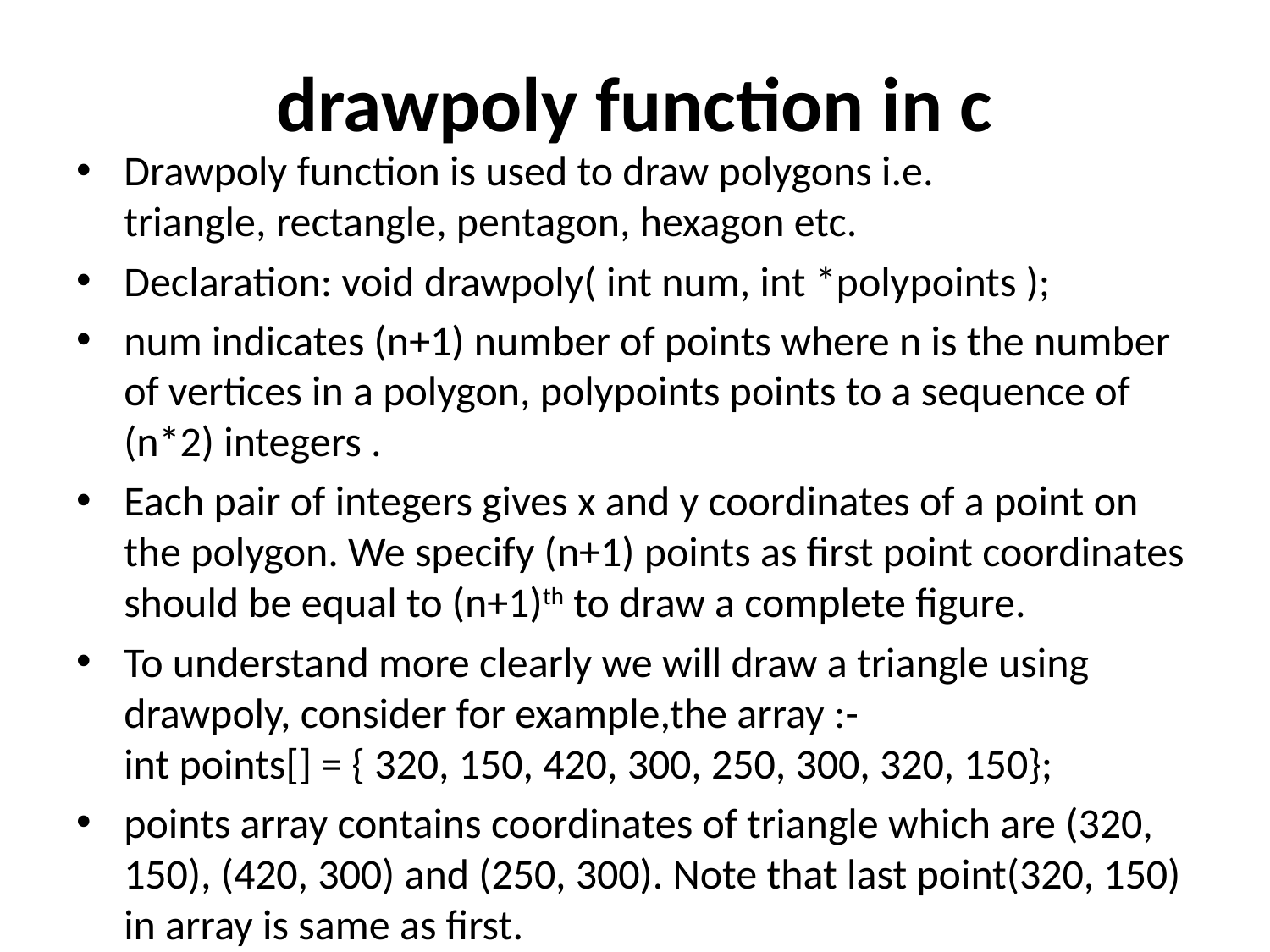

# drawpoly function in c
Drawpoly function is used to draw polygons i.e. triangle, rectangle, pentagon, hexagon etc.
Declaration: void drawpoly( int num, int *polypoints );
num indicates (n+1) number of points where n is the number of vertices in a polygon, polypoints points to a sequence of (n*2) integers .
Each pair of integers gives x and y coordinates of a point on the polygon. We specify (n+1) points as first point coordinates should be equal to (n+1)th to draw a complete figure.
To understand more clearly we will draw a triangle using drawpoly, consider for example,the array :-
int points[] = { 320, 150, 420, 300, 250, 300, 320, 150};
points array contains coordinates of triangle which are (320, 150), (420, 300) and (250, 300). Note that last point(320, 150) in array is same as first.